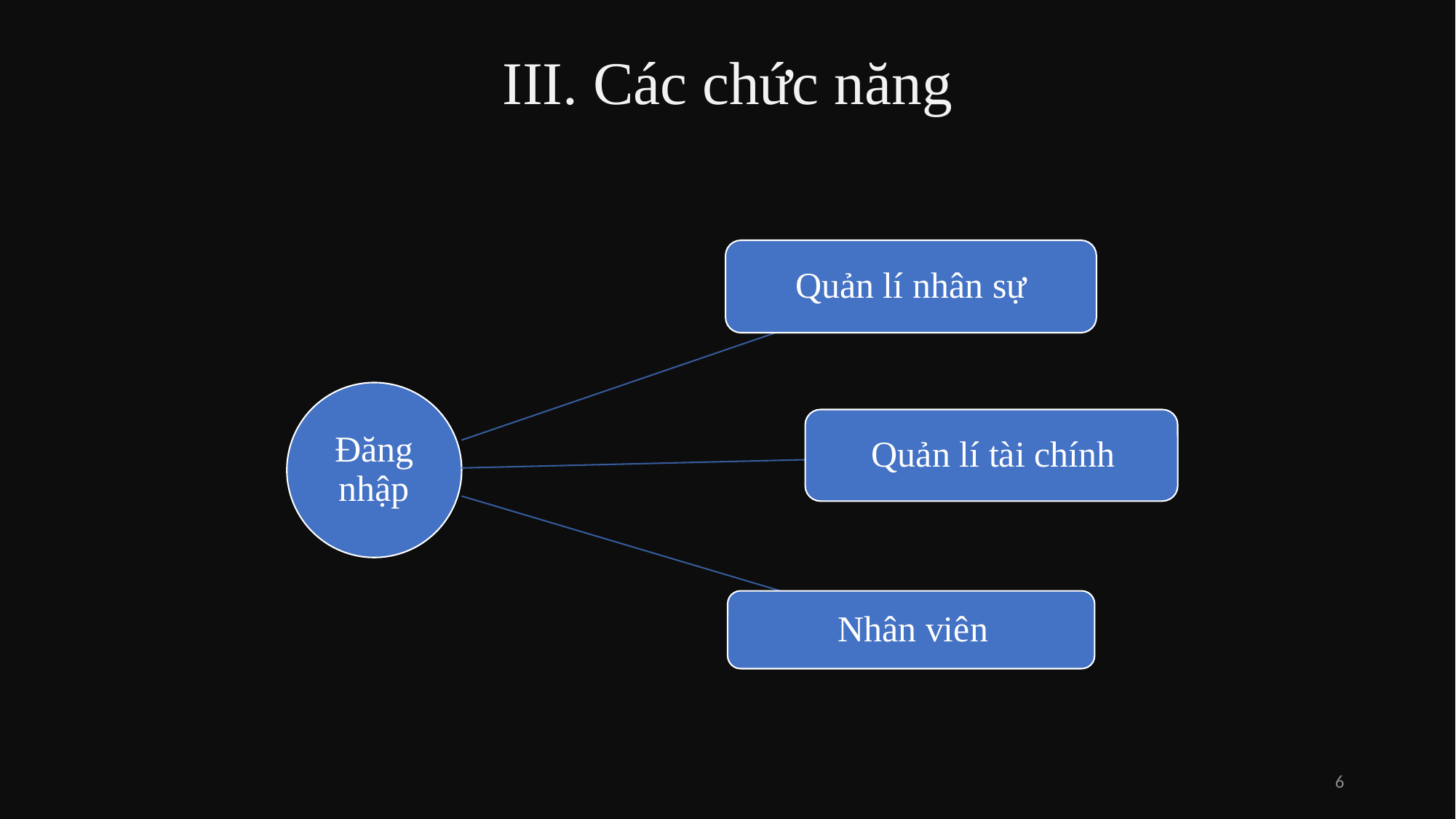

III. Các chức năng
Đăng nhập
Quản lí nhân sự
Quản lí tài chính
Nhân viên
6